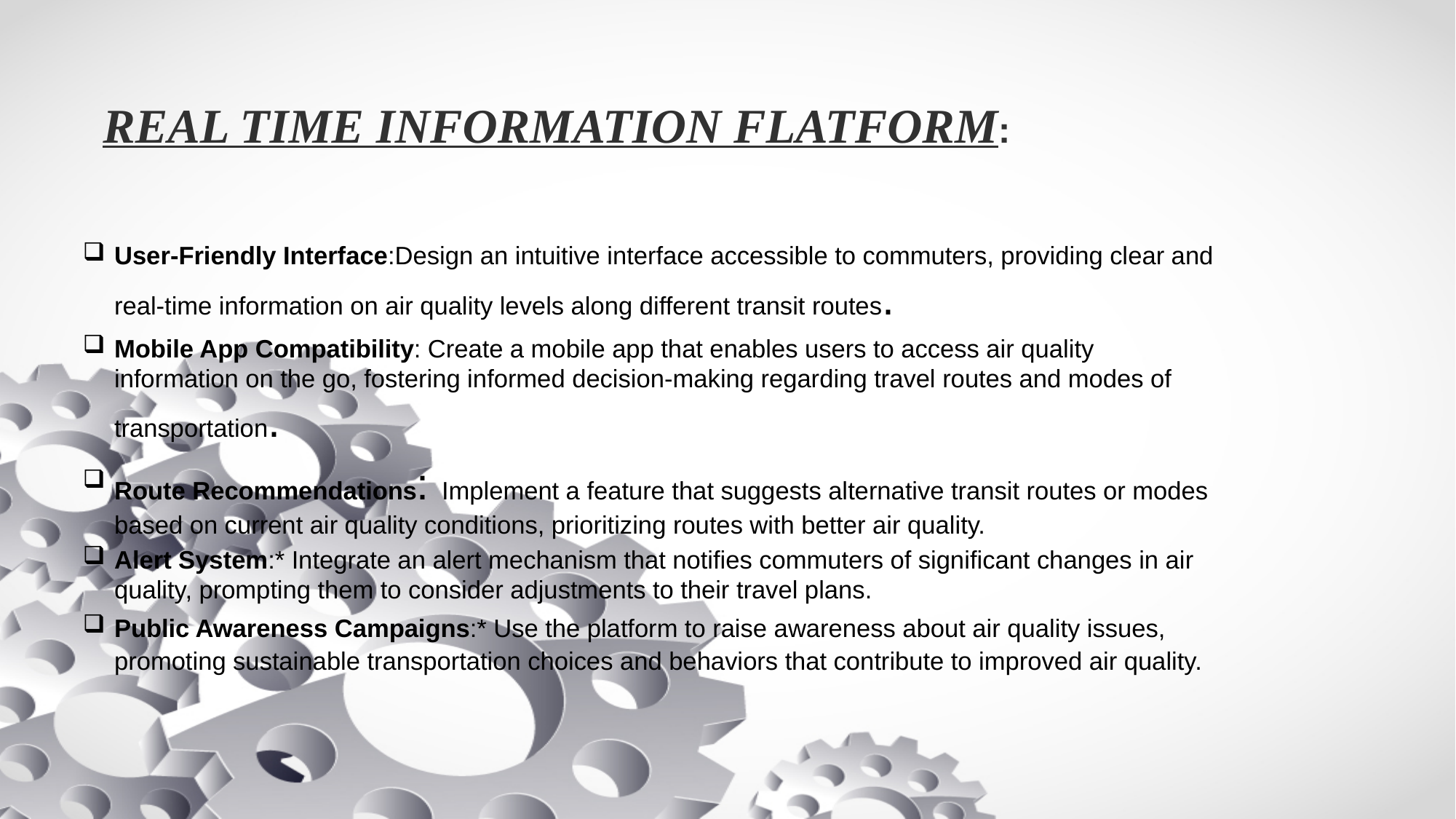

# REAL TIME INFORMATION FLATFORM:
User-Friendly Interface:Design an intuitive interface accessible to commuters, providing clear and real-time information on air quality levels along different transit routes.
Mobile App Compatibility: Create a mobile app that enables users to access air quality information on the go, fostering informed decision-making regarding travel routes and modes of transportation.
Route Recommendations: Implement a feature that suggests alternative transit routes or modes based on current air quality conditions, prioritizing routes with better air quality.
Alert System:* Integrate an alert mechanism that notifies commuters of significant changes in air quality, prompting them to consider adjustments to their travel plans.
Public Awareness Campaigns:* Use the platform to raise awareness about air quality issues, promoting sustainable transportation choices and behaviors that contribute to improved air quality.